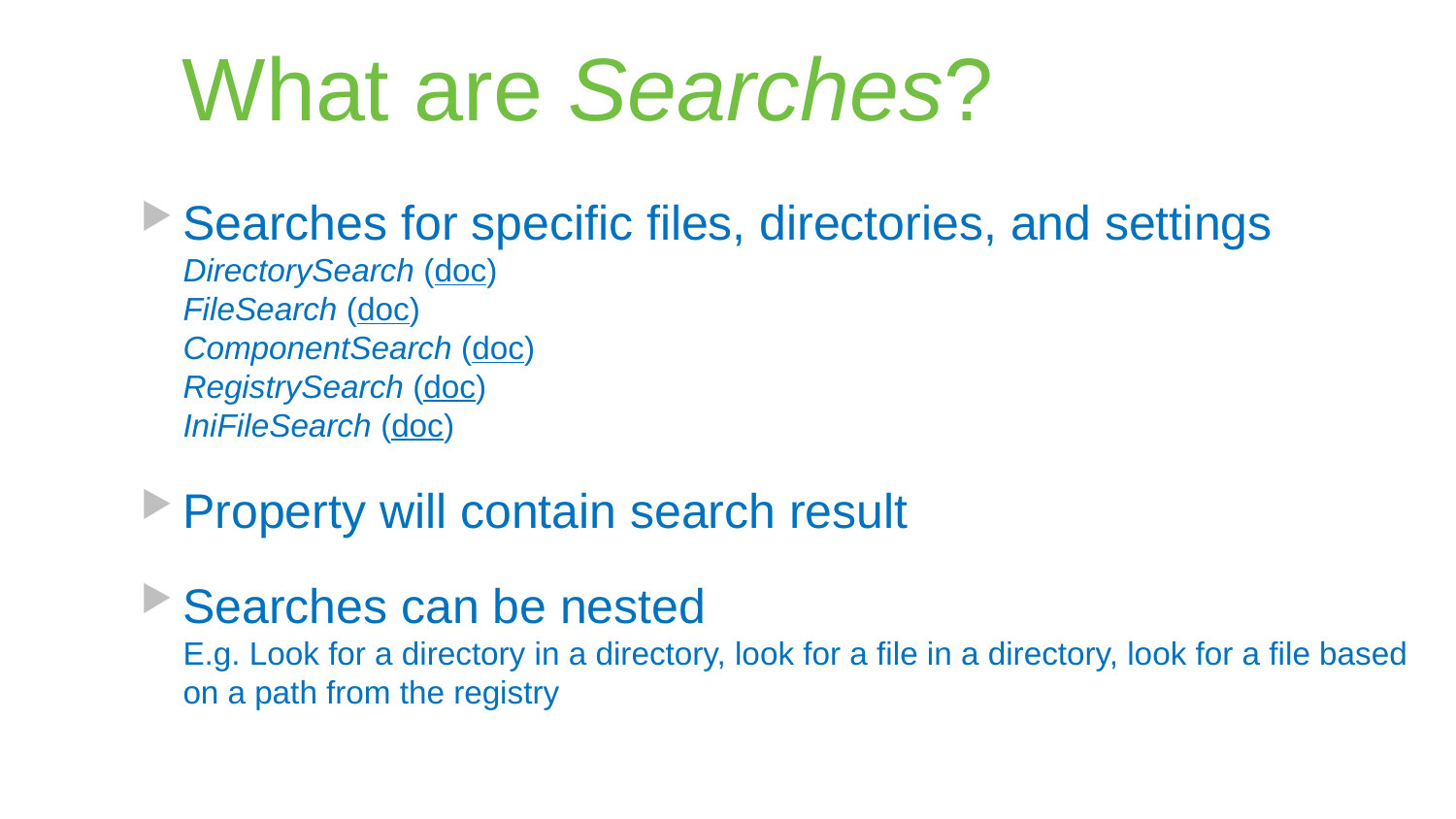

# What are Searches?
Searches for specific files, directories, and settings
DirectorySearch (doc)
FileSearch (doc)
ComponentSearch (doc)
RegistrySearch (doc)
IniFileSearch (doc)
Property will contain search result
Searches can be nested
E.g. Look for a directory in a directory, look for a file in a directory, look for a file based on a path from the registry